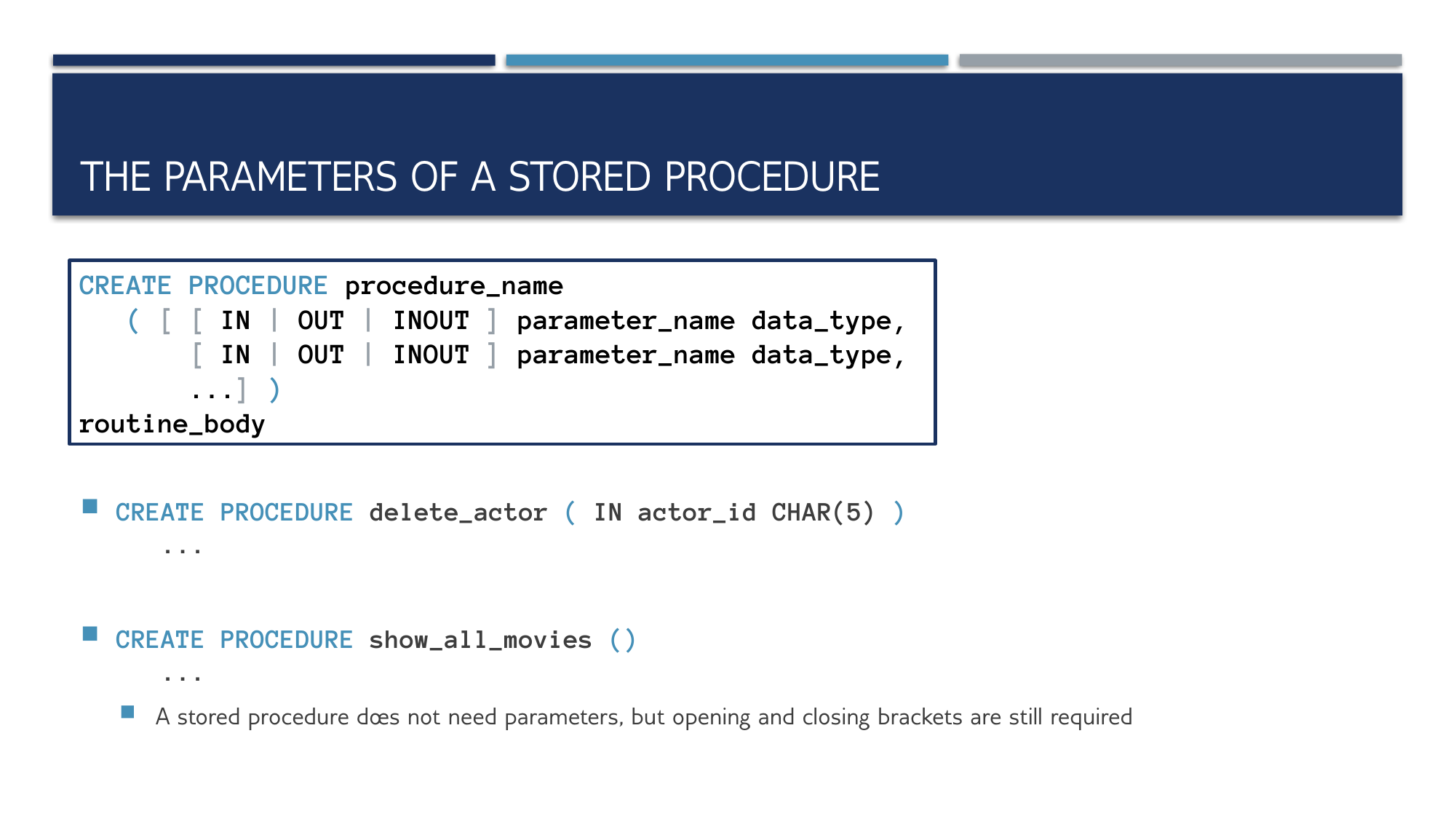

# The parameters of a stored procedure
CREATE PROCEDURE delete_actor ( IN actor_id CHAR(5) )
   ...

CREATE PROCEDURE show_all_movies ()
   ...
A stored procedure does not need parameters, but opening and closing brackets are still required
CREATE PROCEDURE procedure_name
   ( [ [ IN | OUT | INOUT ] parameter_name data_type,
       [ IN | OUT | INOUT ] parameter_name data_type,
       ...] )
routine_body